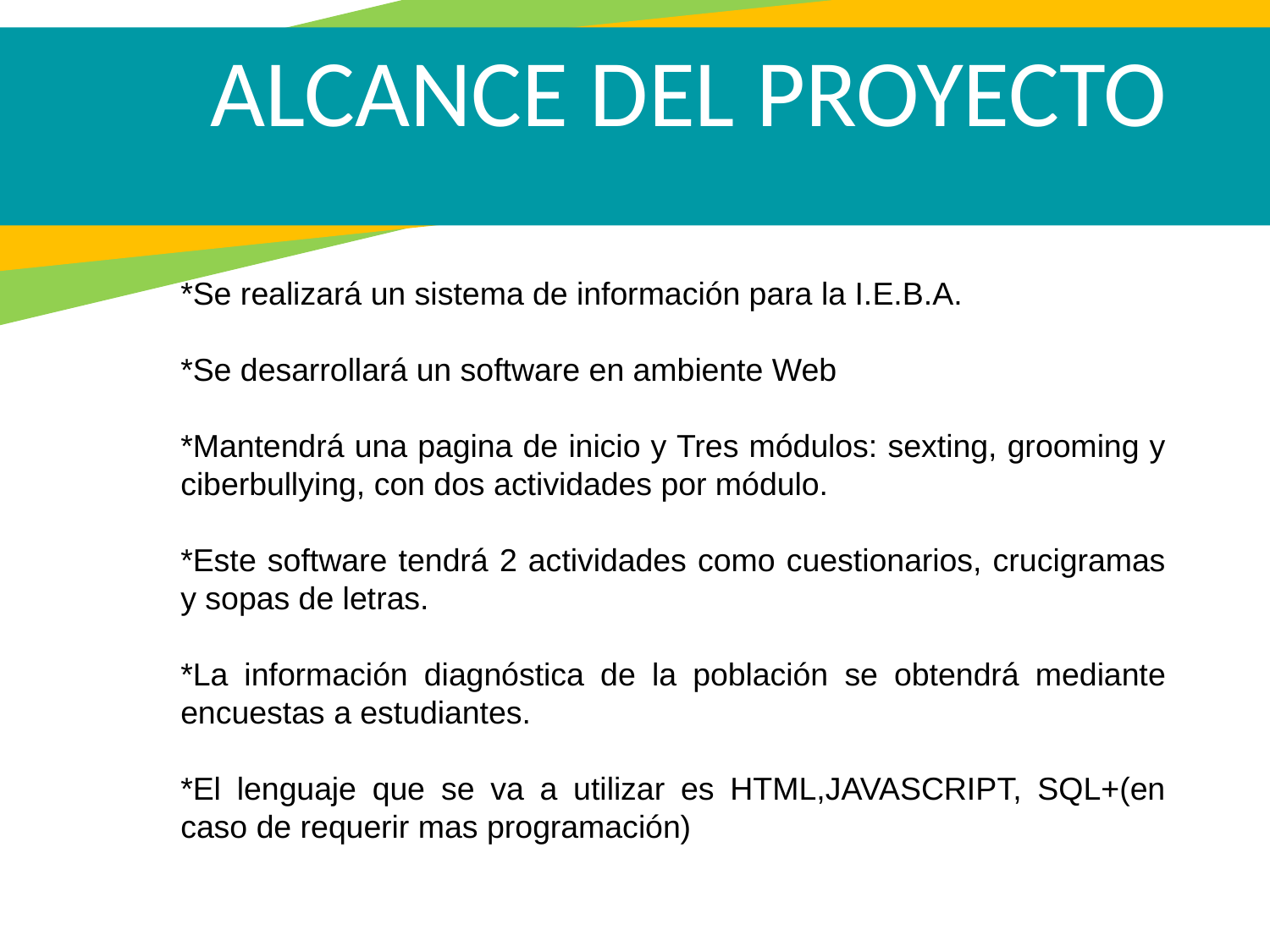

ALCANCE DEL PROYECTO
*Se realizará un sistema de información para la I.E.B.A.

*Se desarrollará un software en ambiente Web

*Mantendrá una pagina de inicio y Tres módulos: sexting, grooming y ciberbullying, con dos actividades por módulo.

*Este software tendrá 2 actividades como cuestionarios, crucigramas y sopas de letras.

*La información diagnóstica de la población se obtendrá mediante encuestas a estudiantes.

*El lenguaje que se va a utilizar es HTML,JAVASCRIPT, SQL+(en caso de requerir mas programación)